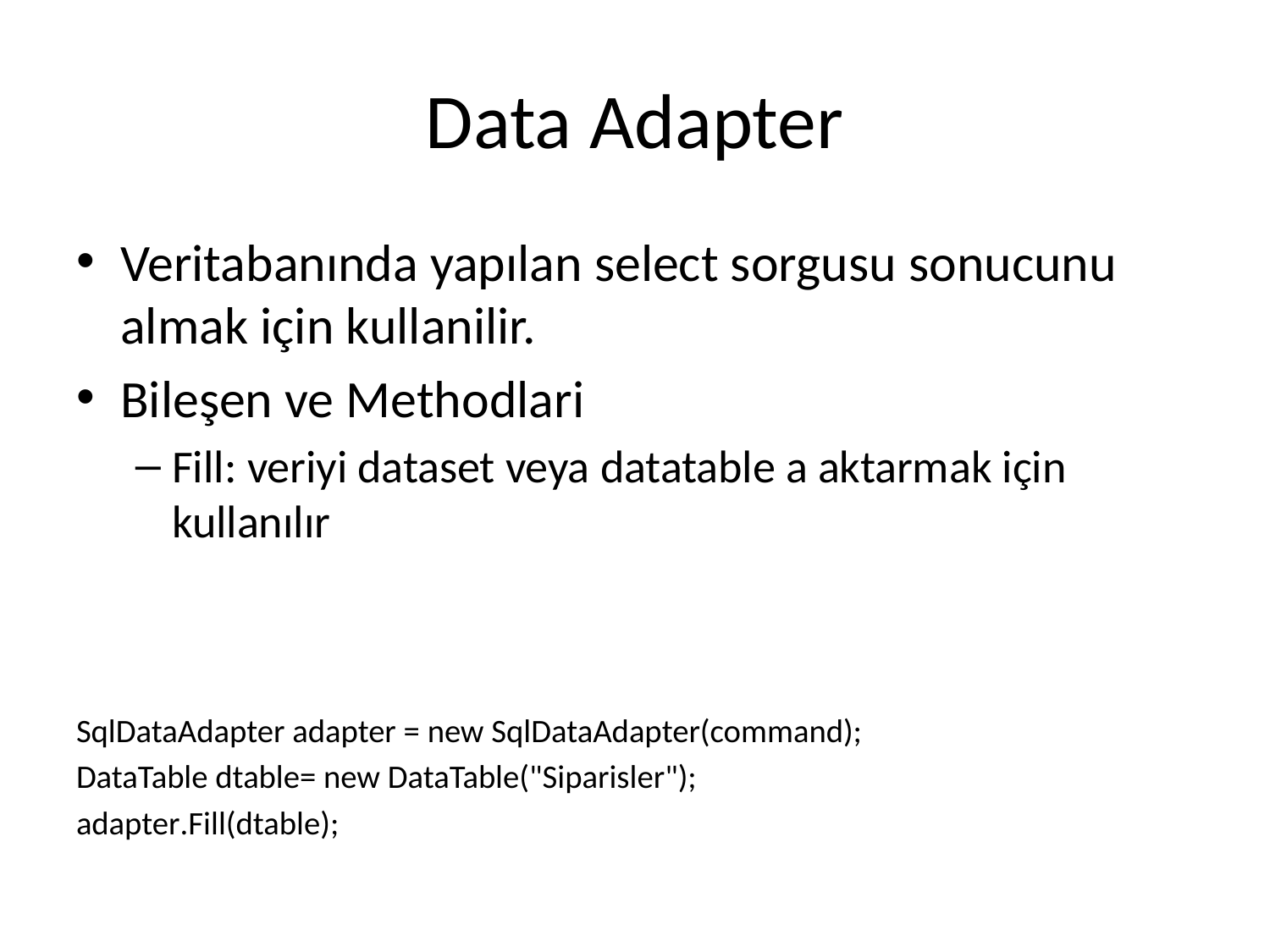

# Data Adapter
Veritabanında yapılan select sorgusu sonucunu almak için kullanilir.
Bileşen ve Methodlari
Fill: veriyi dataset veya datatable a aktarmak için kullanılır

SqlDataAdapter adapter = new SqlDataAdapter(command);
DataTable dtable= new DataTable("Siparisler");
adapter.Fill(dtable);